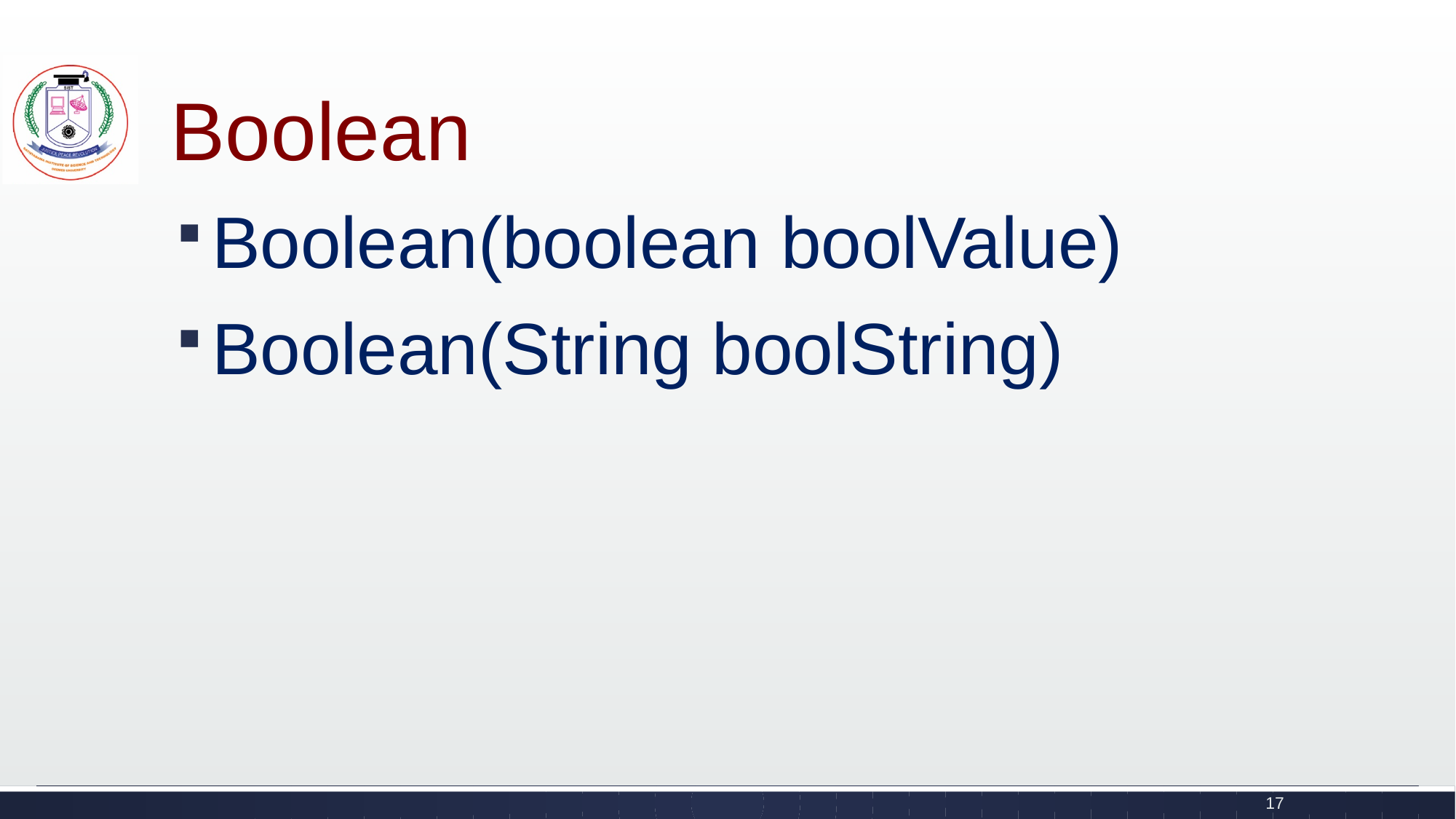

# Boolean
Boolean(boolean boolValue)
Boolean(String boolString)
17